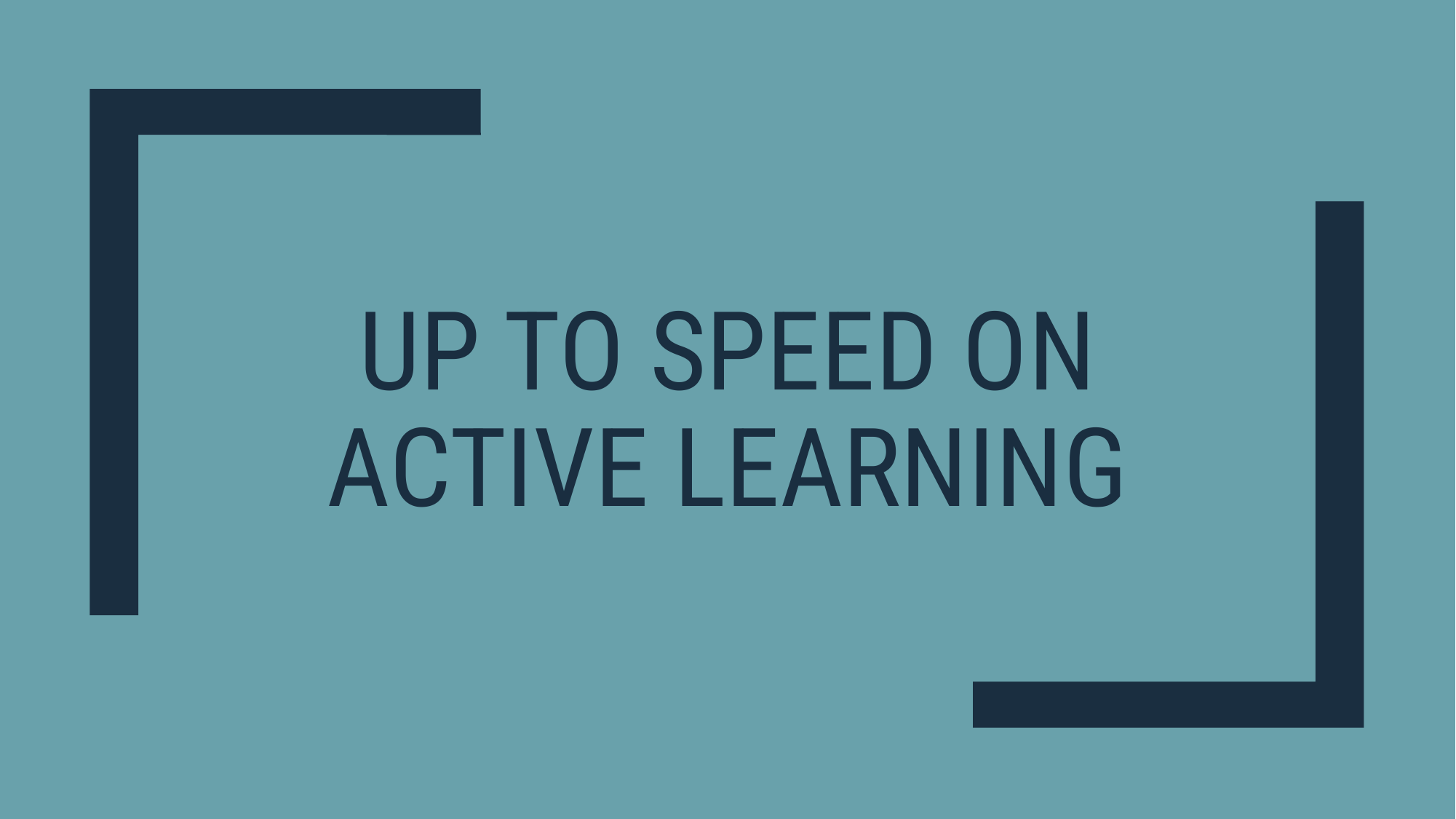

# Up to speed on Active Learning